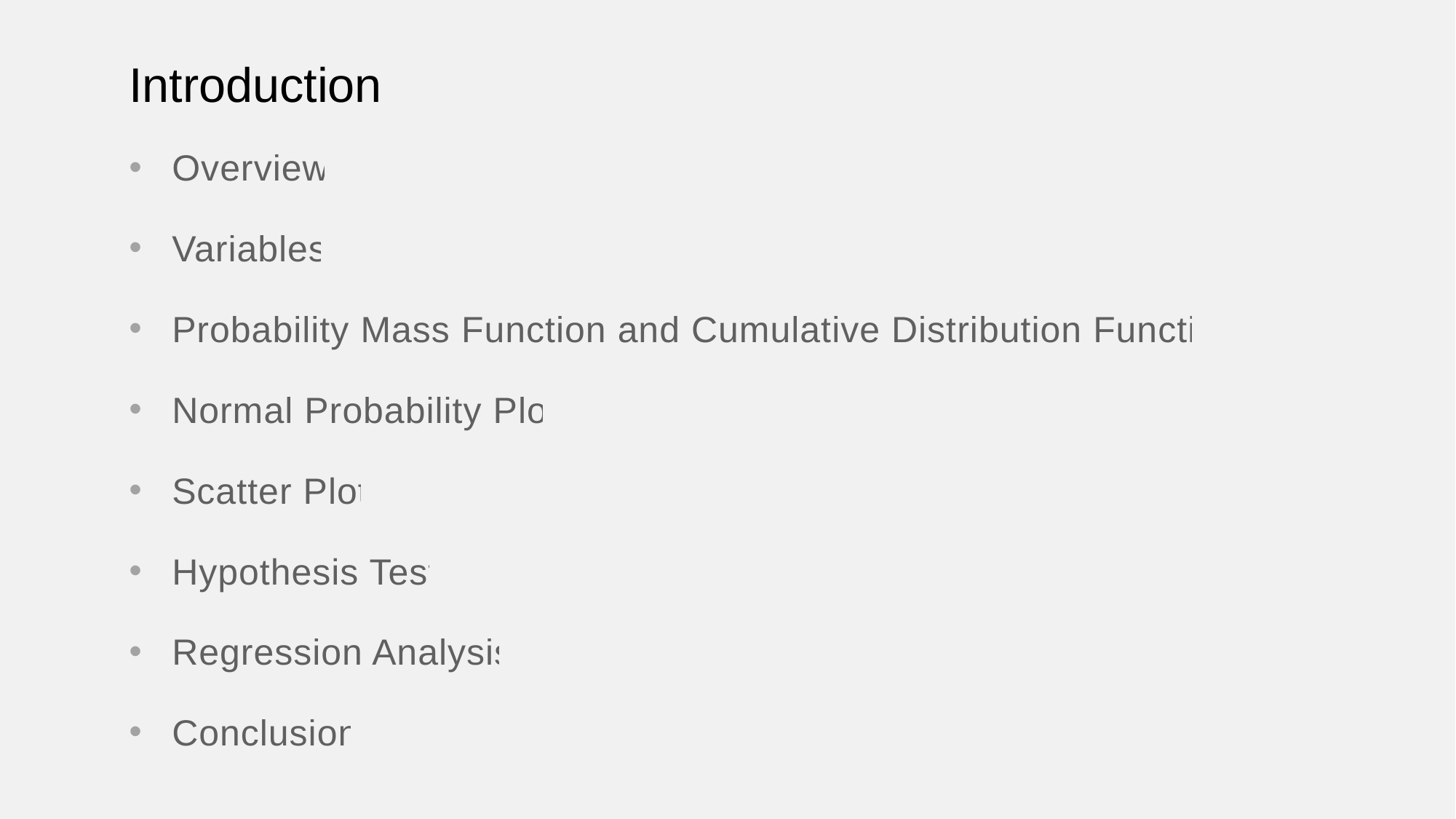

# Introduction
Overview
Variables
Probability Mass Function and Cumulative Distribution Function
Normal Probability Plot
Scatter Plot
Hypothesis Test
Regression Analysis
Conclusion